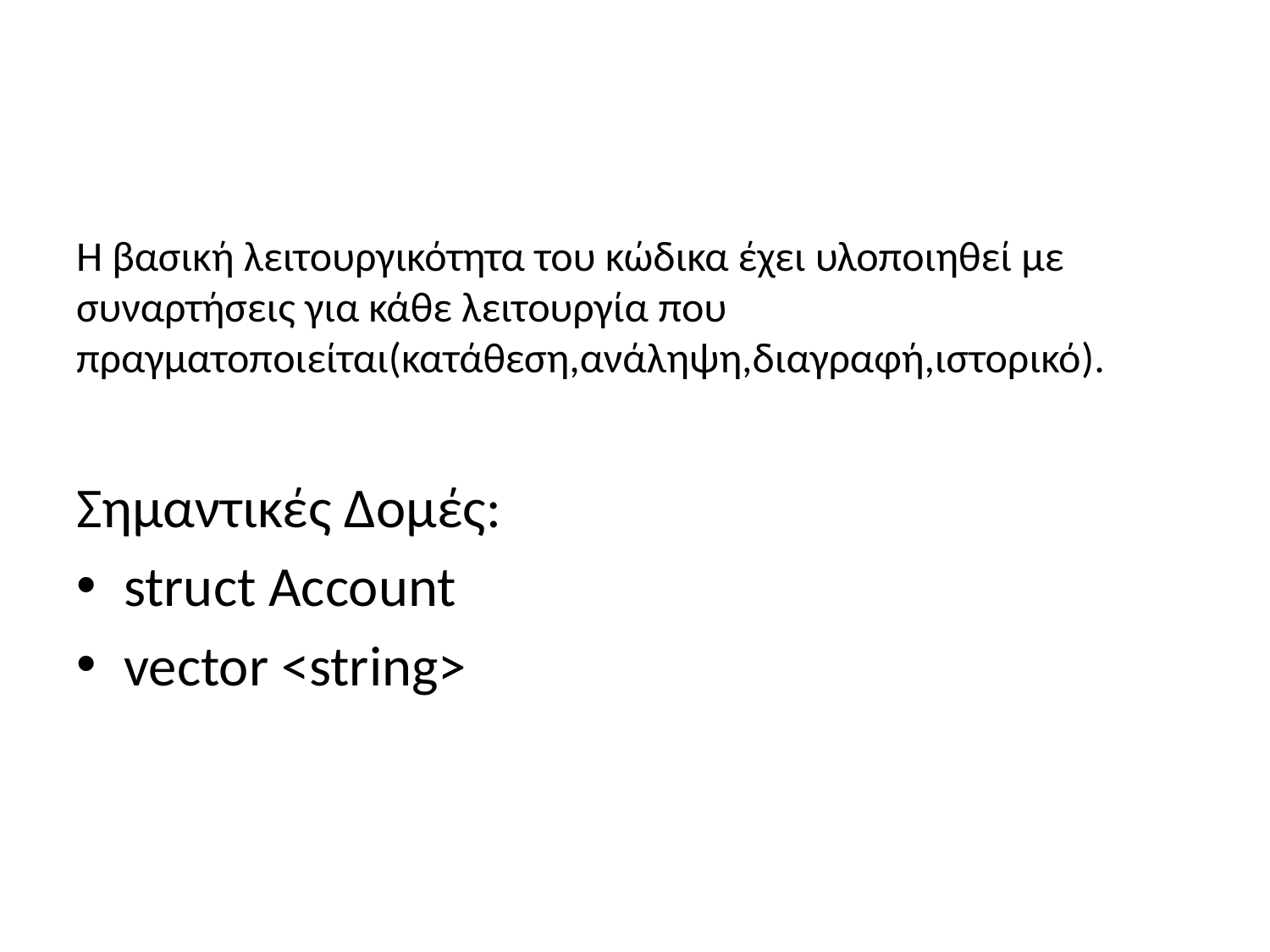

#
Η βασική λειτουργικότητα του κώδικα έχει υλοποιηθεί με συναρτήσεις για κάθε λειτουργία που πραγματοποιείται(κατάθεση,ανάληψη,διαγραφή,ιστορικό).

Σημαντικές Δομές:
struct Account
vector <string>